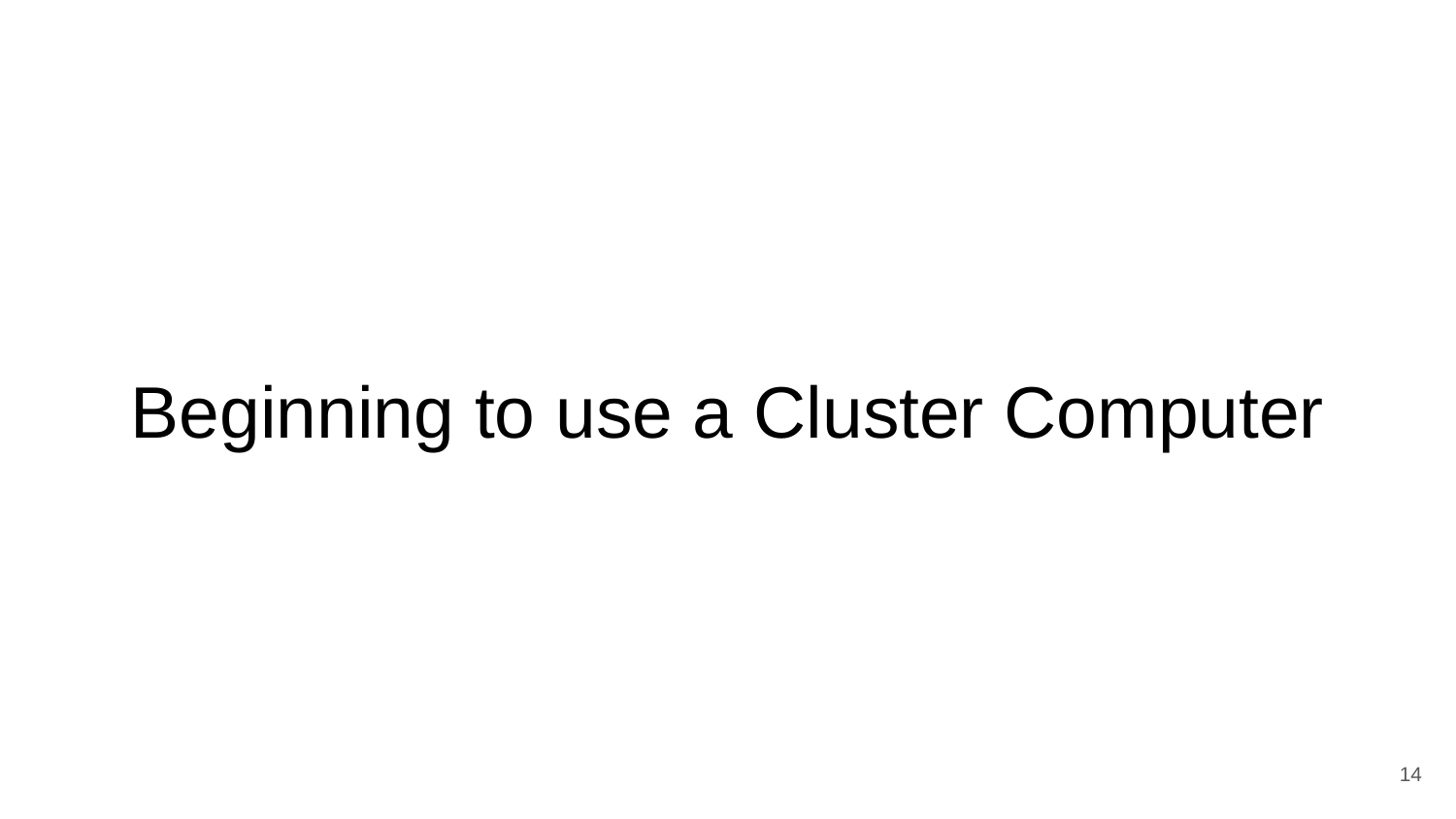

# Beginning to use a Cluster Computer
14